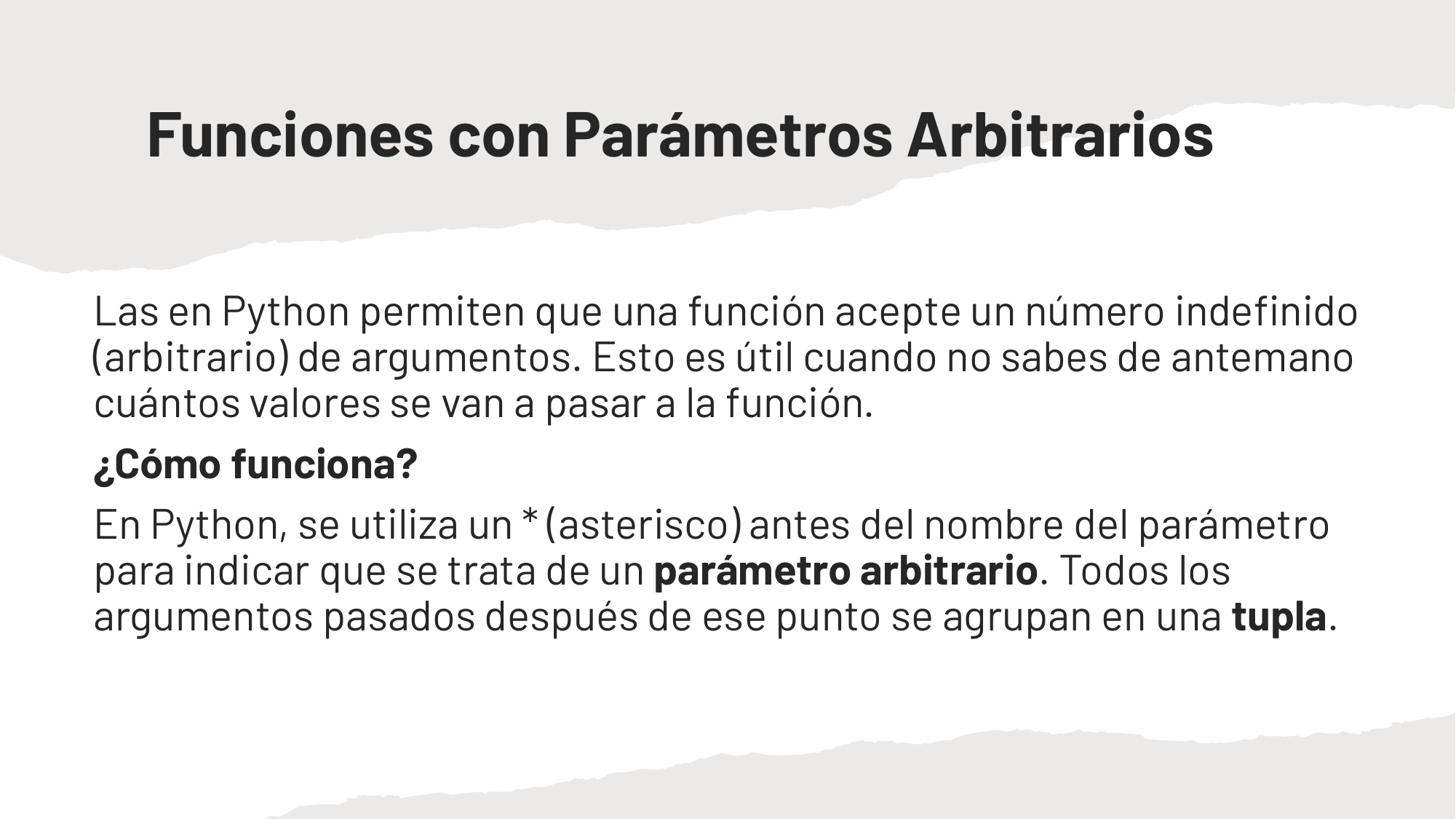

# Funciones con Parámetros Arbitrarios
Las en Python permiten que una función acepte un número indefinido (arbitrario) de argumentos. Esto es útil cuando no sabes de antemano cuántos valores se van a pasar a la función.
¿Cómo funciona?
En Python, se utiliza un * (asterisco) antes del nombre del parámetro para indicar que se trata de un parámetro arbitrario. Todos los argumentos pasados después de ese punto se agrupan en una tupla.